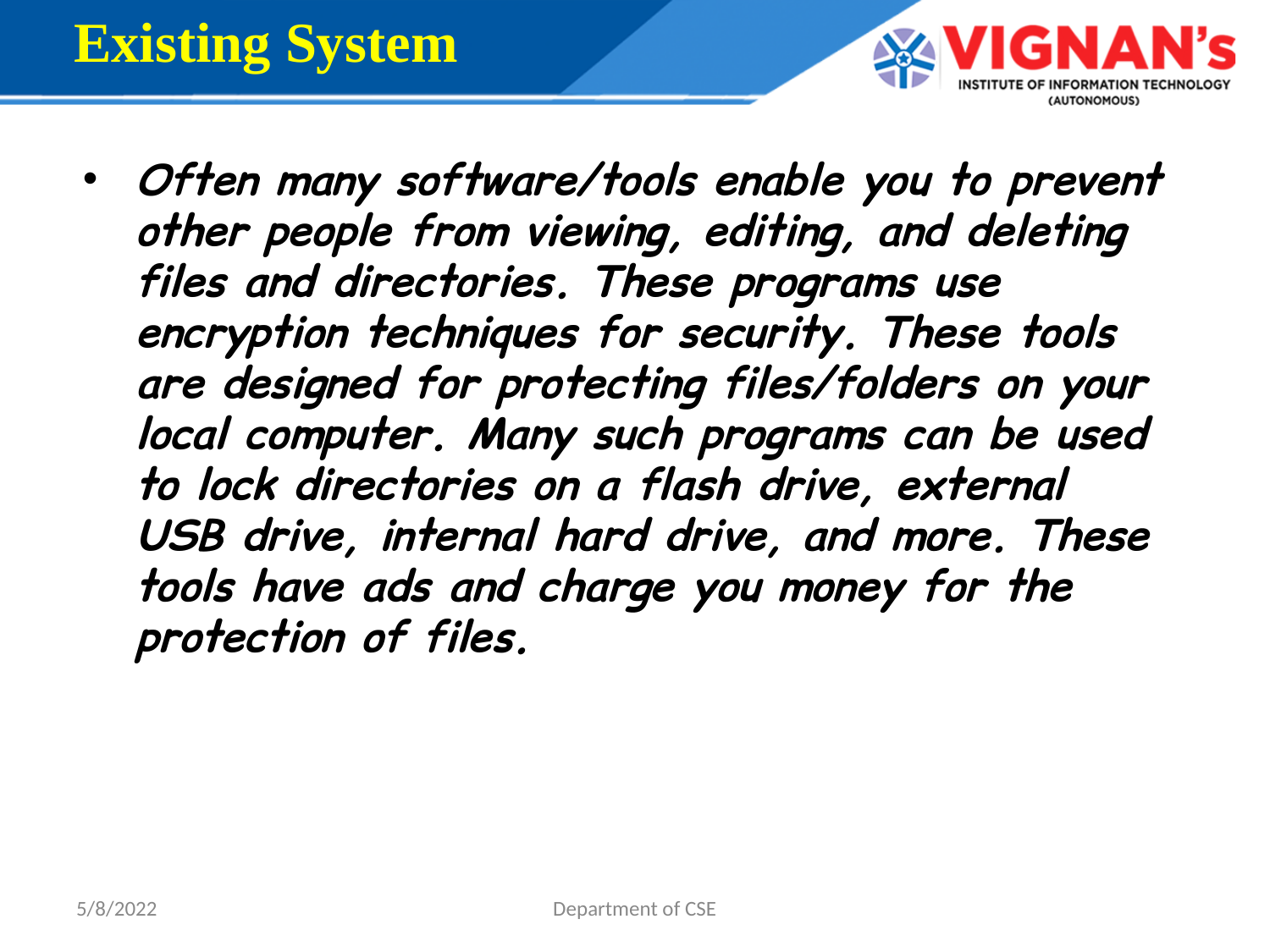

Existing System
Often many software/tools enable you to prevent other people from viewing, editing, and deleting files and directories. These programs use encryption techniques for security. These tools are designed for protecting files/folders on your local computer. Many such programs can be used to lock directories on a flash drive, external USB drive, internal hard drive, and more. These tools have ads and charge you money for the protection of files.
5/8/2022
Department of CSE